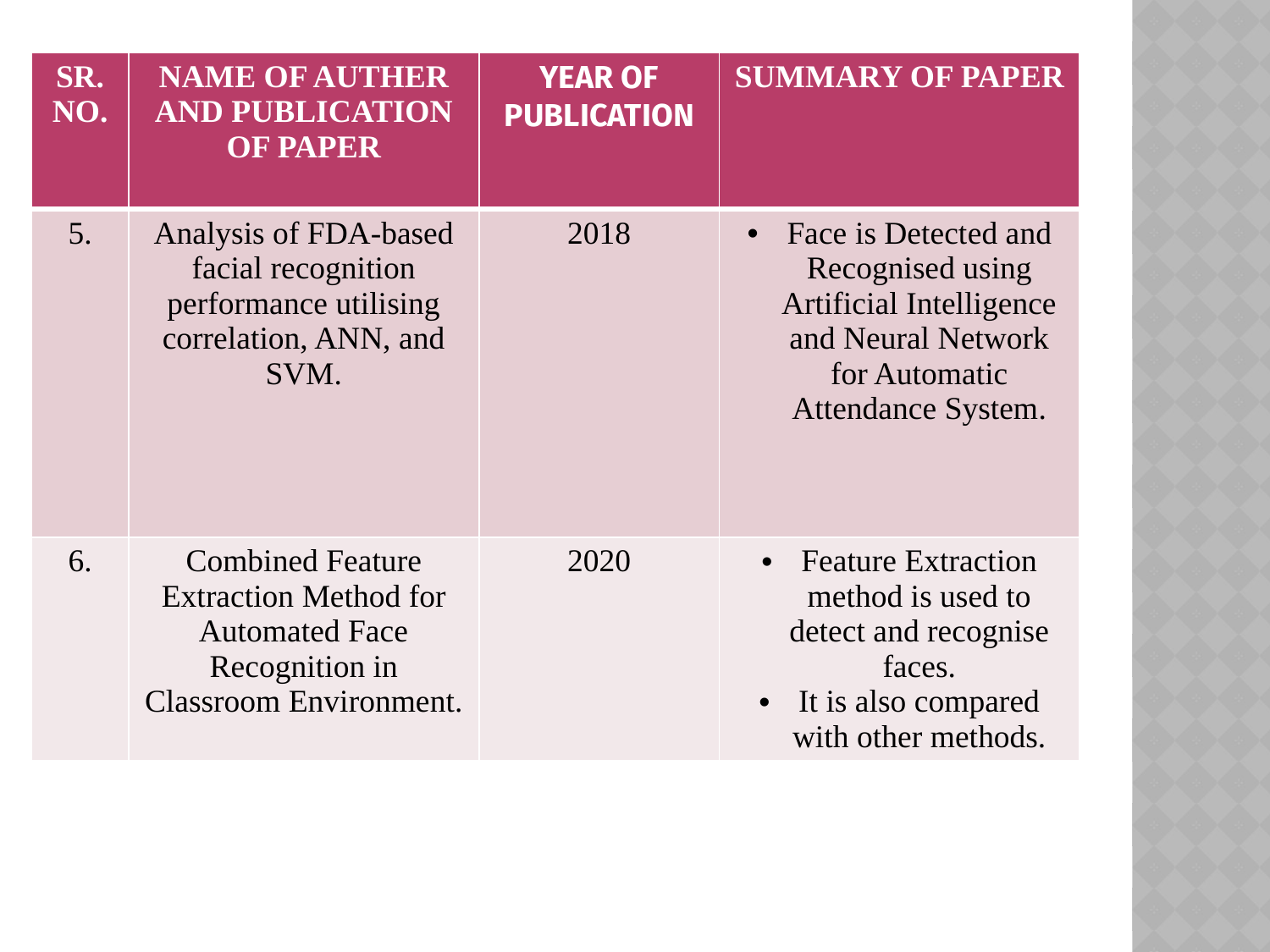

| SR. NO. | NAME OF AUTHER AND PUBLICATION OF PAPER | YEAR OF PUBLICATION | SUMMARY OF PAPER |
| --- | --- | --- | --- |
| 5. | Analysis of FDA-based facial recognition performance utilising correlation, ANN, and SVM. | 2018 | Face is Detected and Recognised using Artificial Intelligence and Neural Network for Automatic Attendance System. |
| 6. | Combined Feature Extraction Method for Automated Face Recognition in Classroom Environment. | 2020 | Feature Extraction method is used to detect and recognise faces. It is also compared with other methods. |